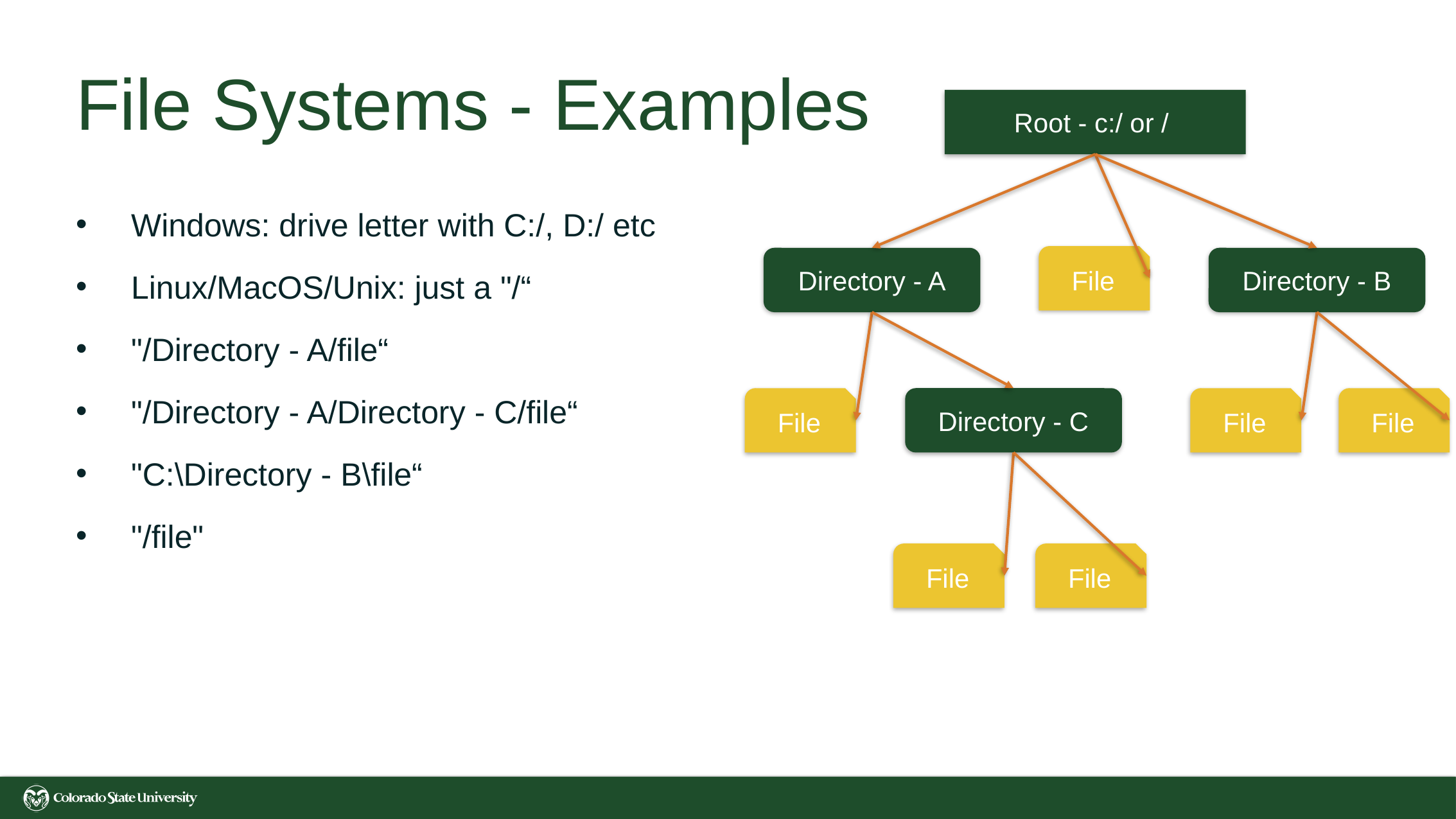

# File Systems - Examples
Root - c:/ or /
Windows: drive letter with C:/, D:/ etc
Linux/MacOS/Unix: just a "/“
"/Directory - A/file“
"/Directory - A/Directory - C/file“
"C:\Directory - B\file“
"/file"
File
Directory - A
Directory - B
File
File
File
Directory - C
File
File